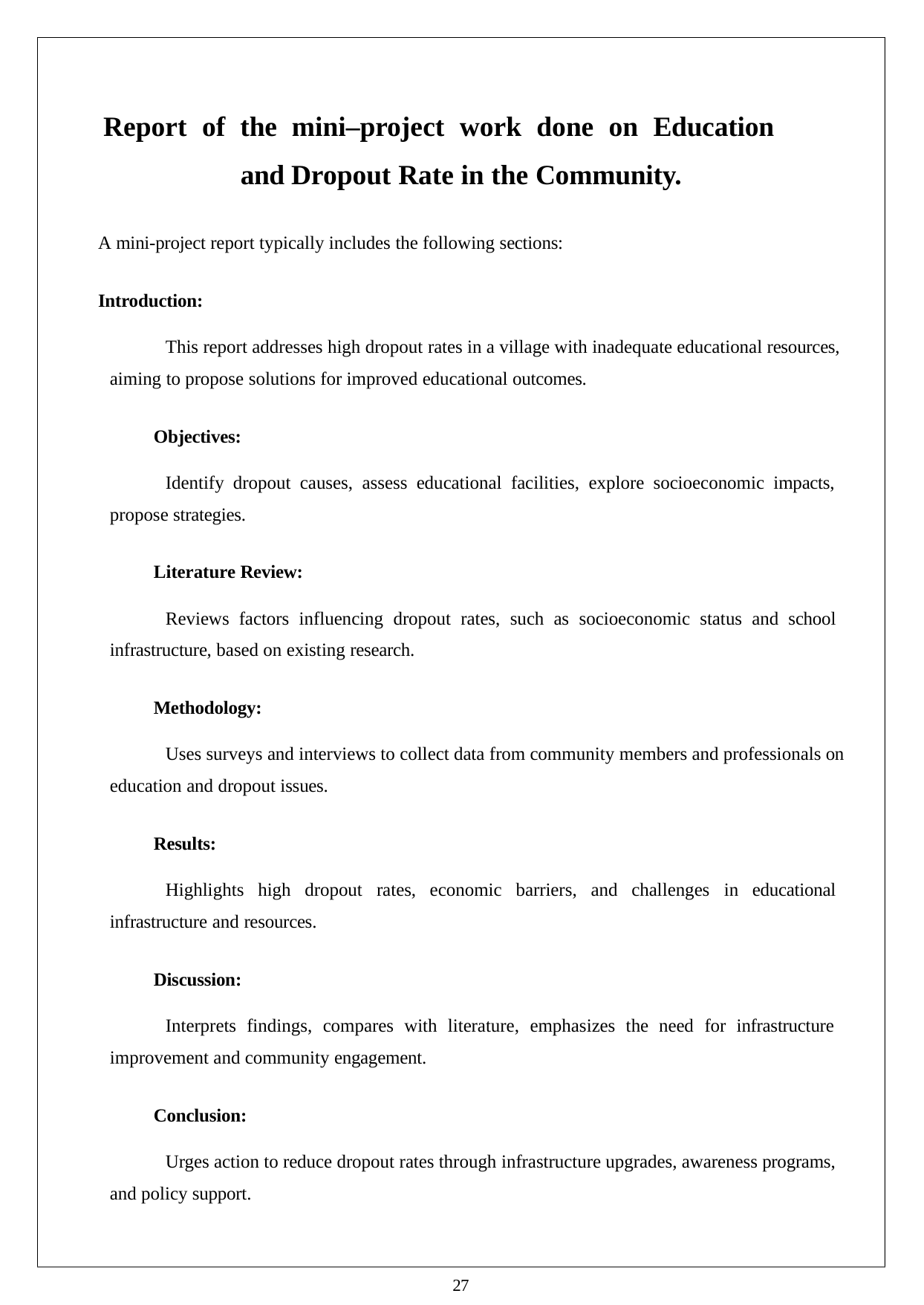

Report  of  the mini–project  work  done  on  Education	and Dropout Rate in the Community.
A mini-project report typically includes the following sections:

Introduction:
This report addresses high dropout rates in a village with inadequate educational resources, aiming to propose solutions for improved educational outcomes.

Objectives:
Identify dropout causes, assess educational facilities, explore socioeconomic impacts, propose strategies.

Literature Review:
Reviews factors influencing dropout rates, such as socioeconomic status and school infrastructure, based on existing research.

Methodology:
Uses surveys and interviews to collect data from community members and professionals on education and dropout issues.

Results:
Highlights  high  dropout  rates,  economic  barriers,  and  challenges  in  educational infrastructure and resources.

Discussion:
Interprets findings, compares with literature, emphasizes the need for infrastructure improvement and community engagement.

Conclusion:
Urges action to reduce dropout rates through infrastructure upgrades, awareness programs, and policy support.
27